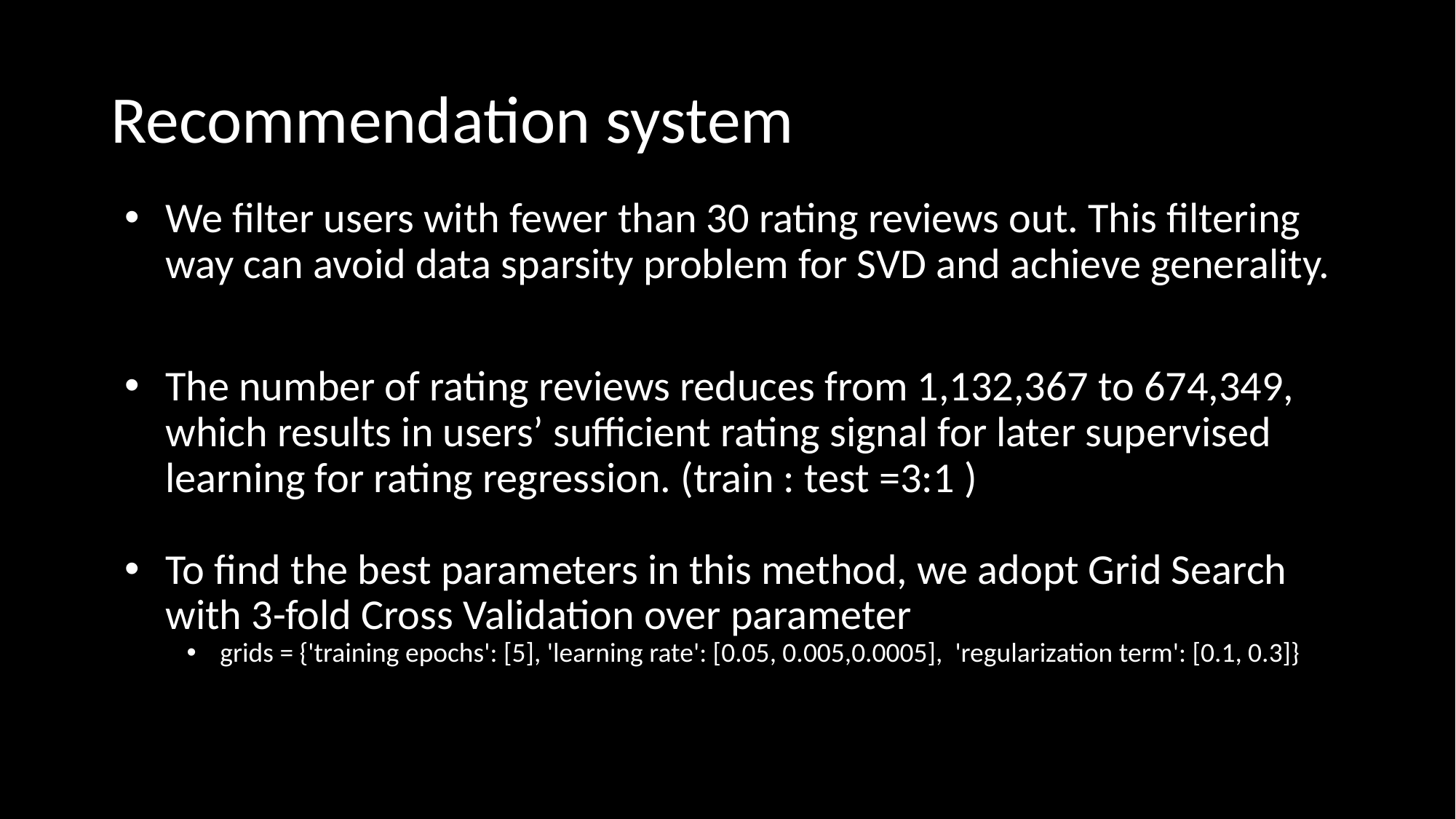

# Recommendation system
We filter users with fewer than 30 rating reviews out. This filtering way can avoid data sparsity problem for SVD and achieve generality.

The number of rating reviews reduces from 1,132,367 to 674,349, which results in users’ sufficient rating signal for later supervised learning for rating regression. (train : test =3:1 )

To find the best parameters in this method, we adopt Grid Search with 3-fold Cross Validation over parameter
grids = {'training epochs': [5], 'learning rate': [0.05, 0.005,0.0005],  'regularization term': [0.1, 0.3]}